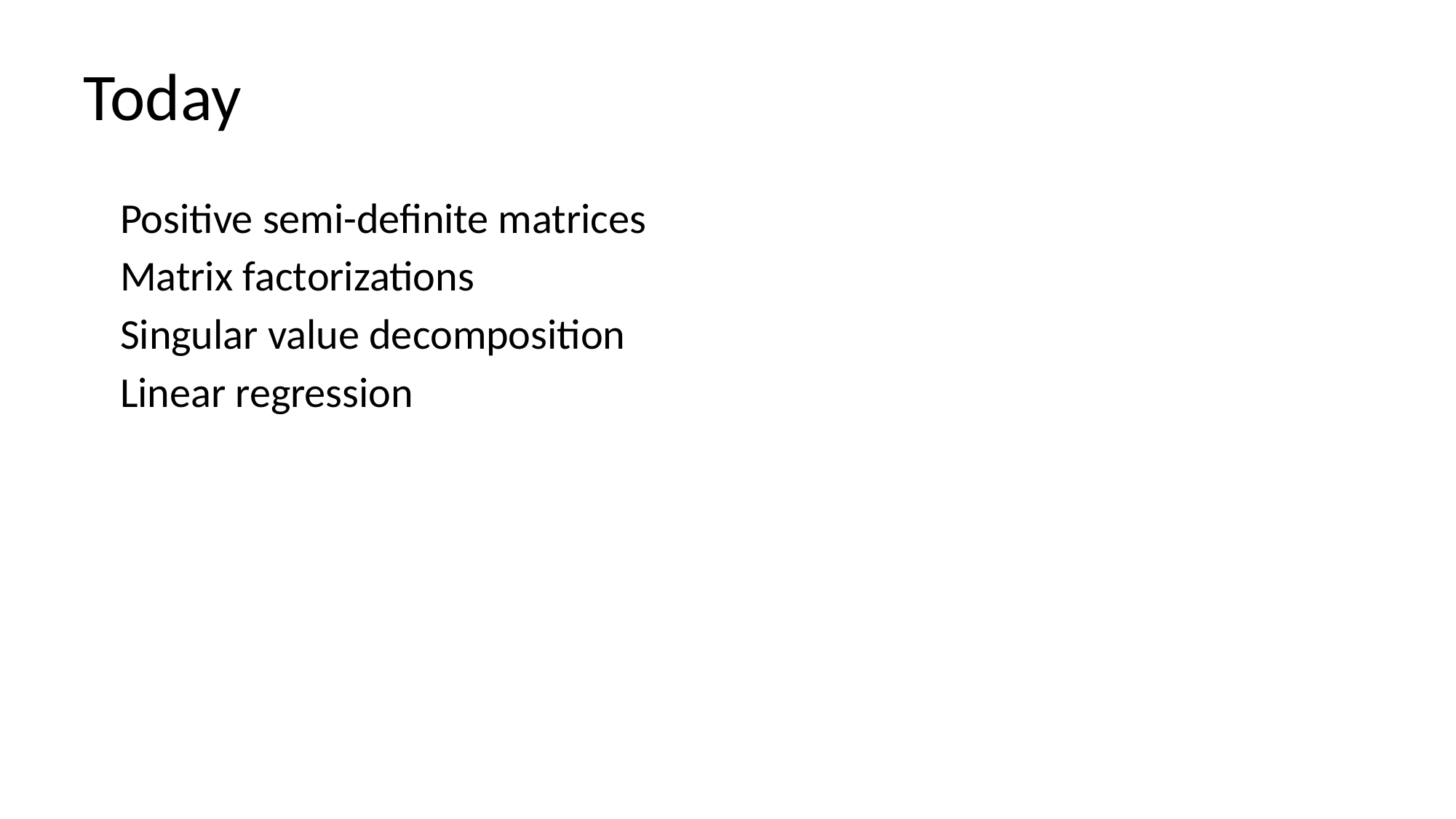

# Today
Positive semi-definite matrices
Matrix factorizations
Singular value decomposition
Linear regression